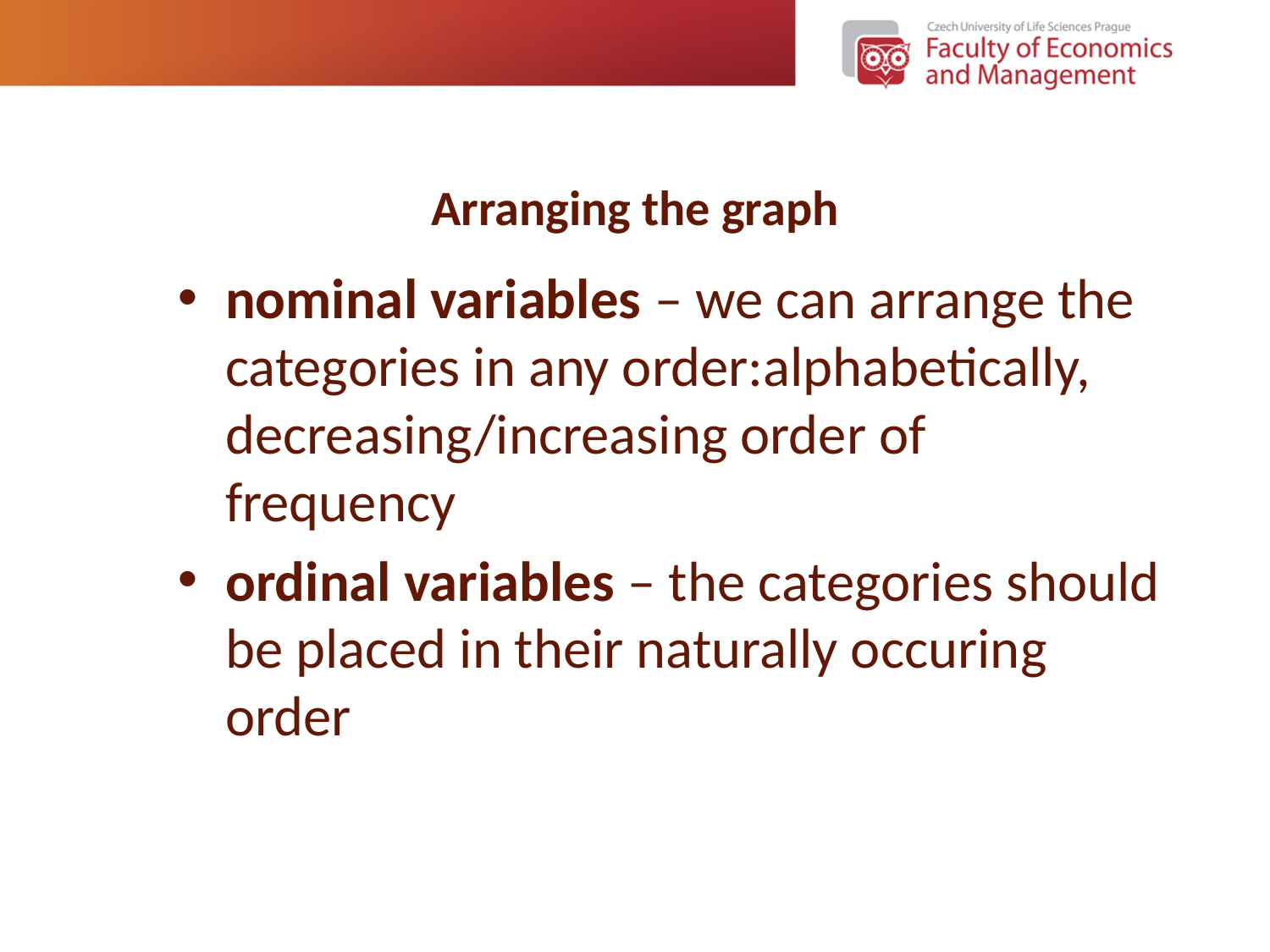

# Arranging the graph
nominal variables – we can arrange the categories in any order:alphabetically, decreasing/increasing order of frequency
ordinal variables – the categories should be placed in their naturally occuring order